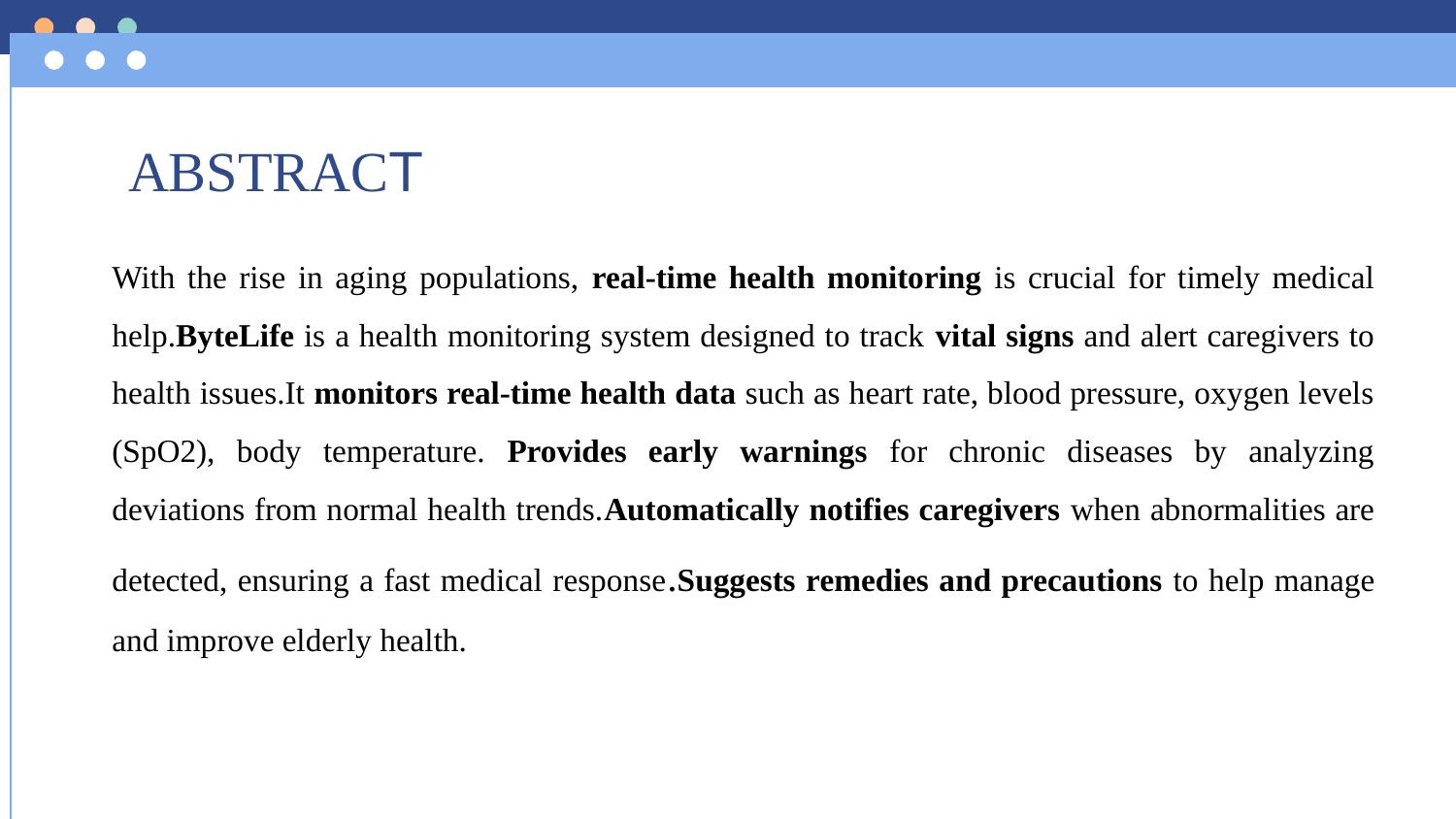

# ABSTRACT

With the rise in aging populations, real-time health monitoring is crucial for timely medical help.ByteLife is a health monitoring system designed to track vital signs and alert caregivers to health issues.It monitors real-time health data such as heart rate, blood pressure, oxygen levels (SpO2), body temperature. Provides early warnings for chronic diseases by analyzing deviations from normal health trends.Automatically notifies caregivers when abnormalities are detected, ensuring a fast medical response.Suggests remedies and precautions to help manage and improve elderly health.